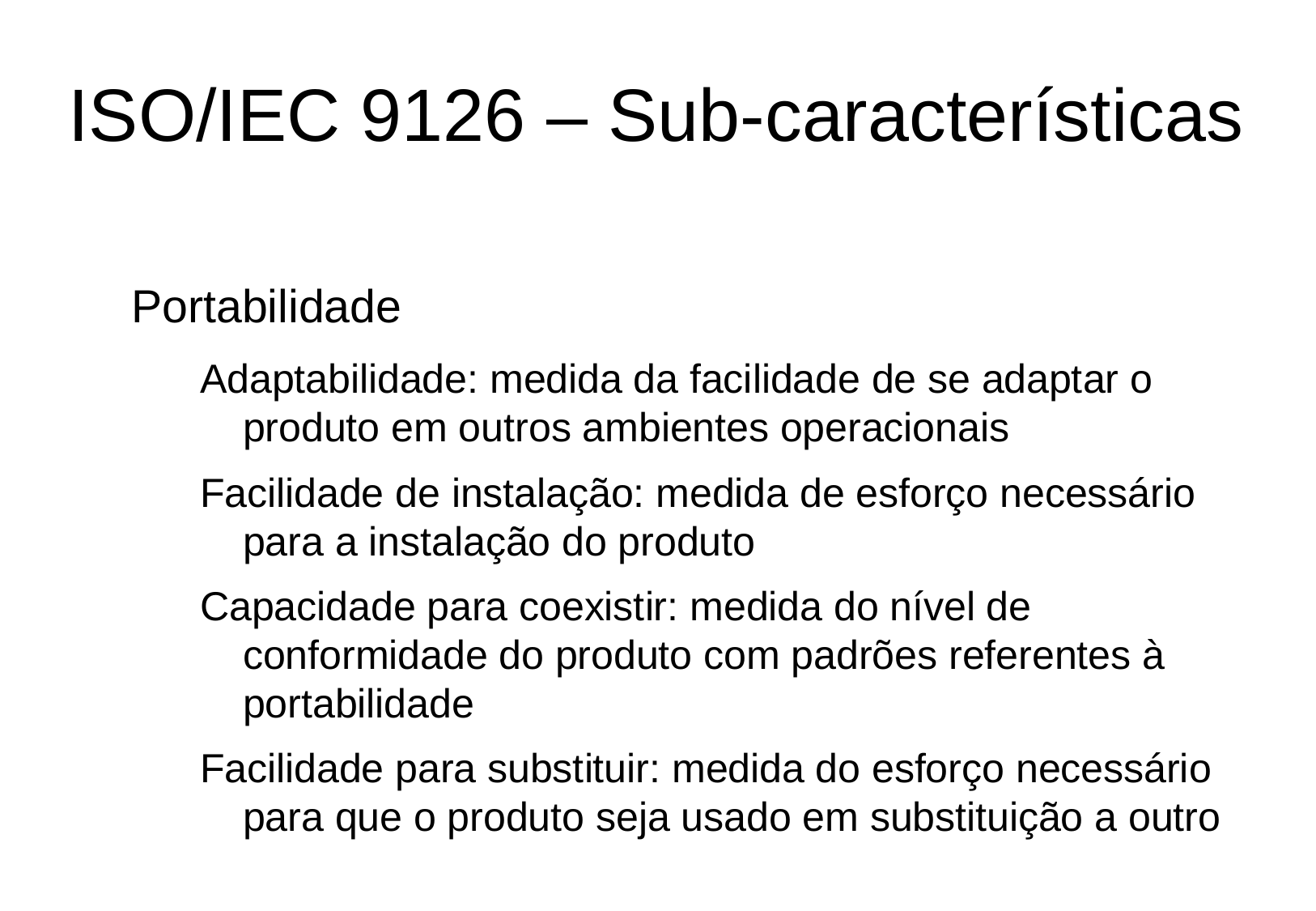

ISO/IEC 9126 – Sub-características
Portabilidade
Adaptabilidade: medida da facilidade de se adaptar o produto em outros ambientes operacionais
Facilidade de instalação: medida de esforço necessário para a instalação do produto
Capacidade para coexistir: medida do nível de conformidade do produto com padrões referentes à portabilidade
Facilidade para substituir: medida do esforço necessário para que o produto seja usado em substituição a outro